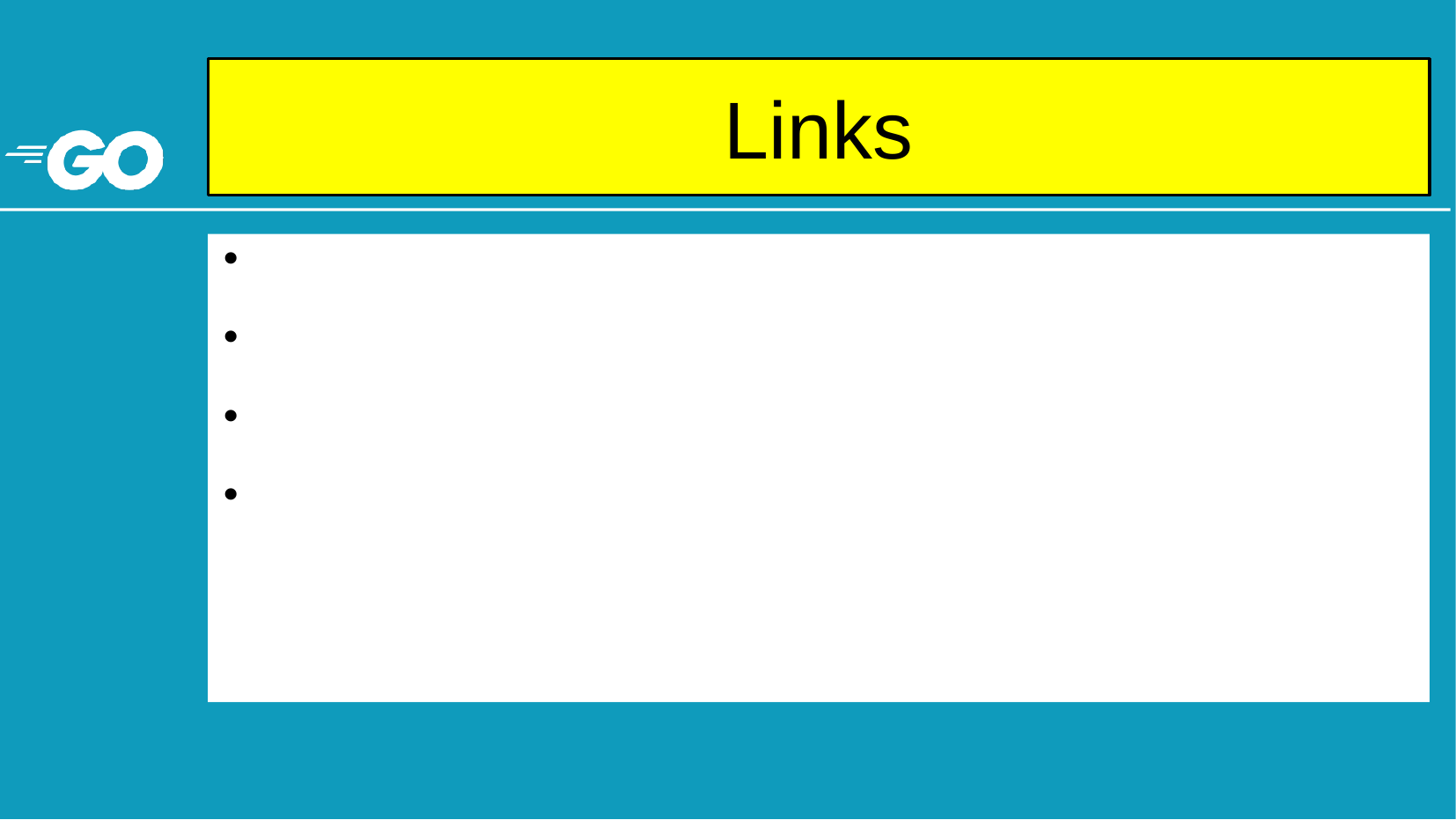

# Links
https://go.dev
Обработка ошибок в go в 2023 г
Зачем в Go амперсанд и звёздочка (& и *)?
https://go.dev/blog/defer-panic-and-recover